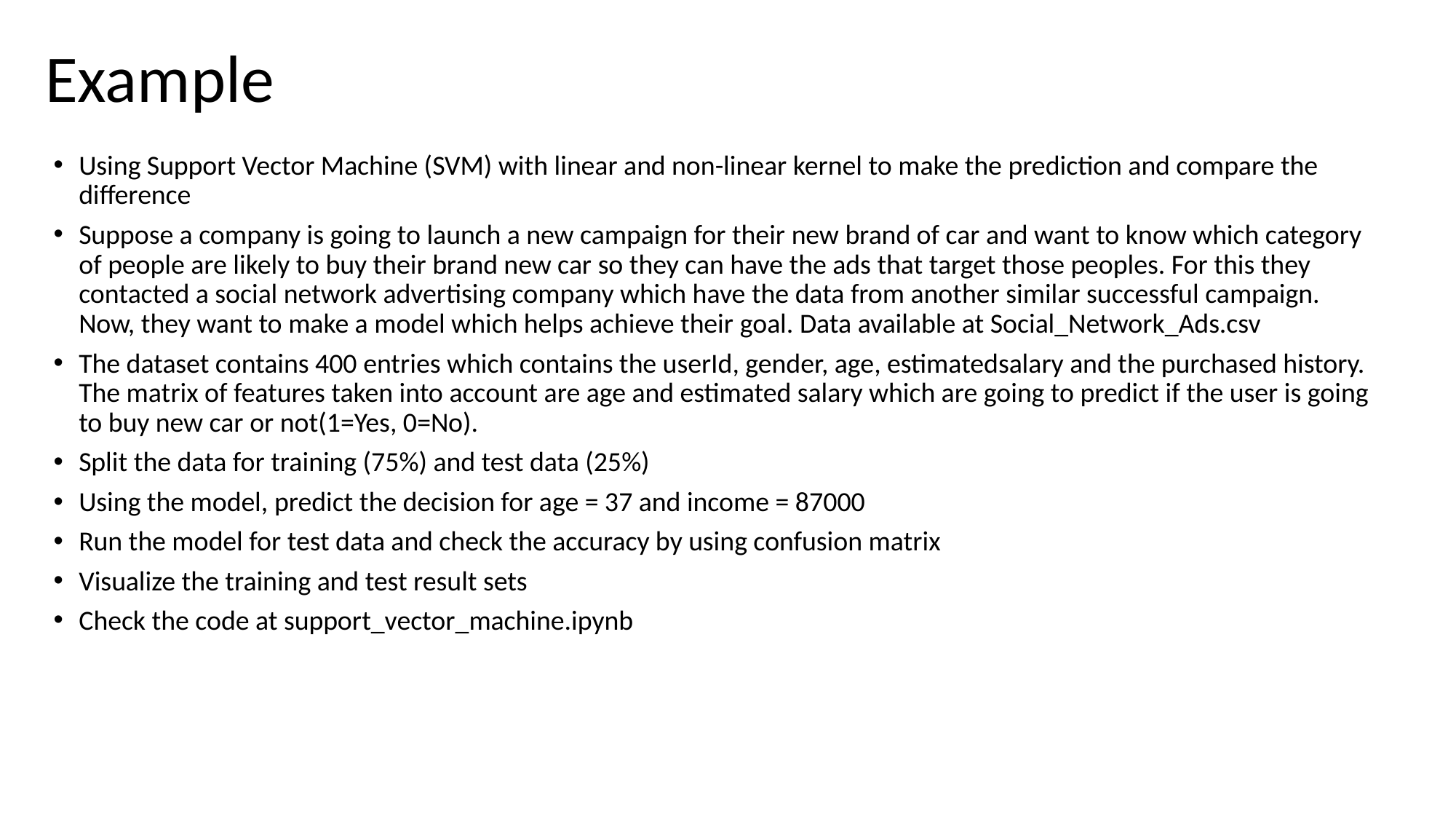

# Example
Using Support Vector Machine (SVM) with linear and non-linear kernel to make the prediction and compare the difference
Suppose a company is going to launch a new campaign for their new brand of car and want to know which category of people are likely to buy their brand new car so they can have the ads that target those peoples. For this they contacted a social network advertising company which have the data from another similar successful campaign. Now, they want to make a model which helps achieve their goal. Data available at Social_Network_Ads.csv
The dataset contains 400 entries which contains the userId, gender, age, estimatedsalary and the purchased history. The matrix of features taken into account are age and estimated salary which are going to predict if the user is going to buy new car or not(1=Yes, 0=No).
Split the data for training (75%) and test data (25%)
Using the model, predict the decision for age = 37 and income = 87000
Run the model for test data and check the accuracy by using confusion matrix
Visualize the training and test result sets
Check the code at support_vector_machine.ipynb